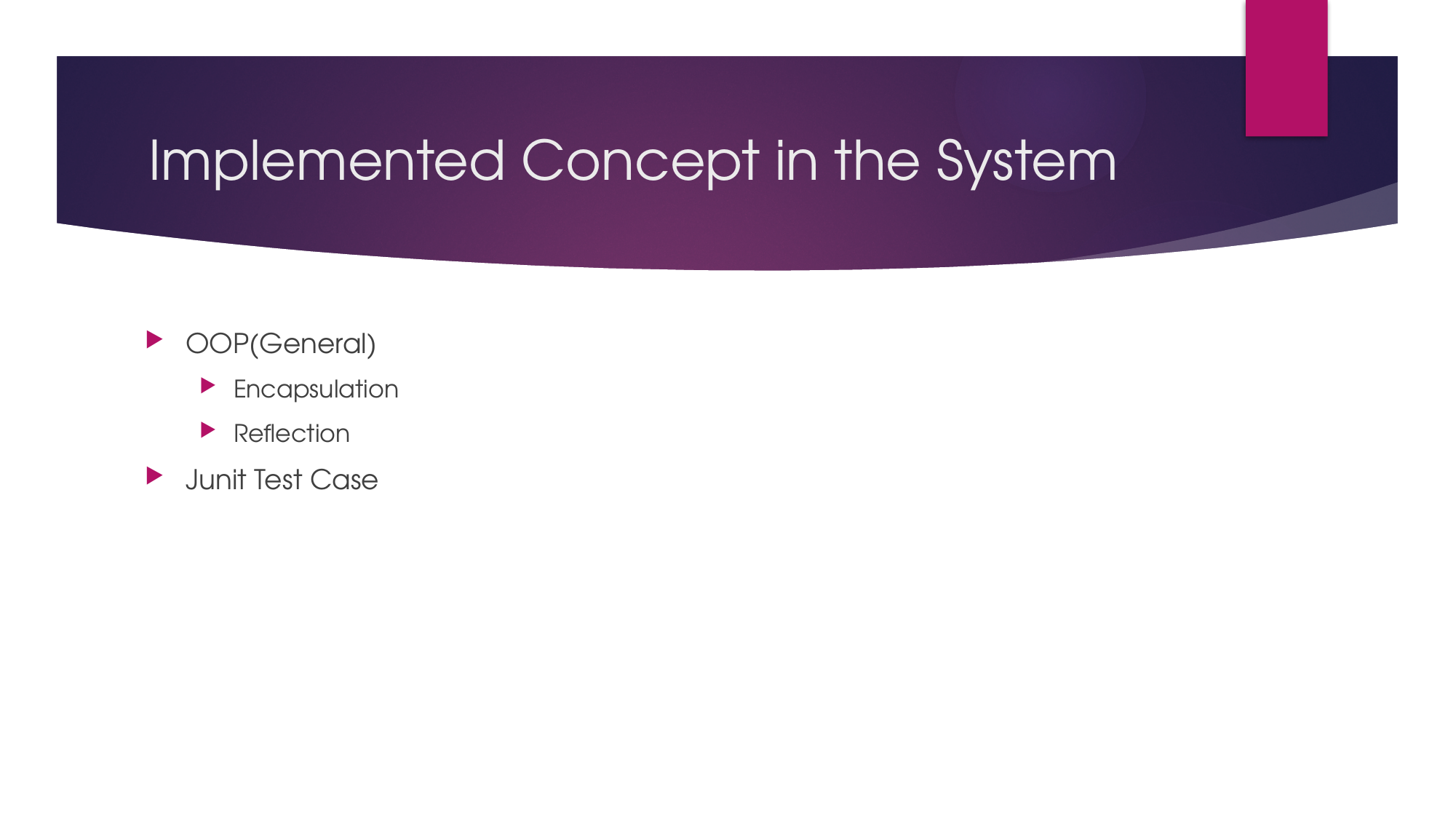

# Implemented Concept in the System
OOP(General)
Encapsulation
Reflection
Junit Test Case